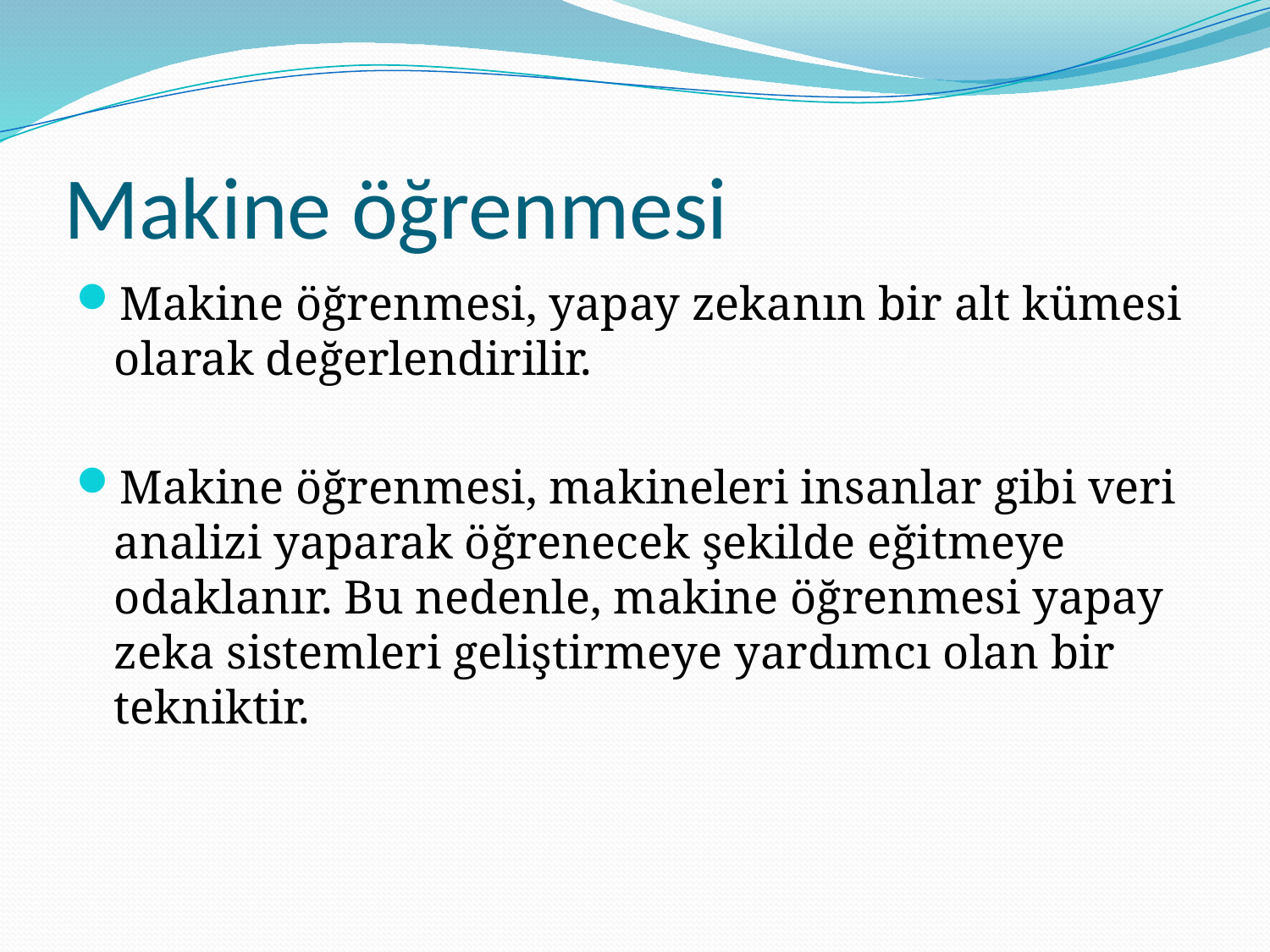

# Makine öğrenmesi
Makine öğrenmesi, yapay zekanın bir alt kümesi olarak değerlendirilir.

Makine öğrenmesi, makineleri insanlar gibi veri analizi yaparak öğrenecek şekilde eğitmeye odaklanır. Bu nedenle, makine öğrenmesi yapay zeka sistemleri geliştirmeye yardımcı olan bir tekniktir.